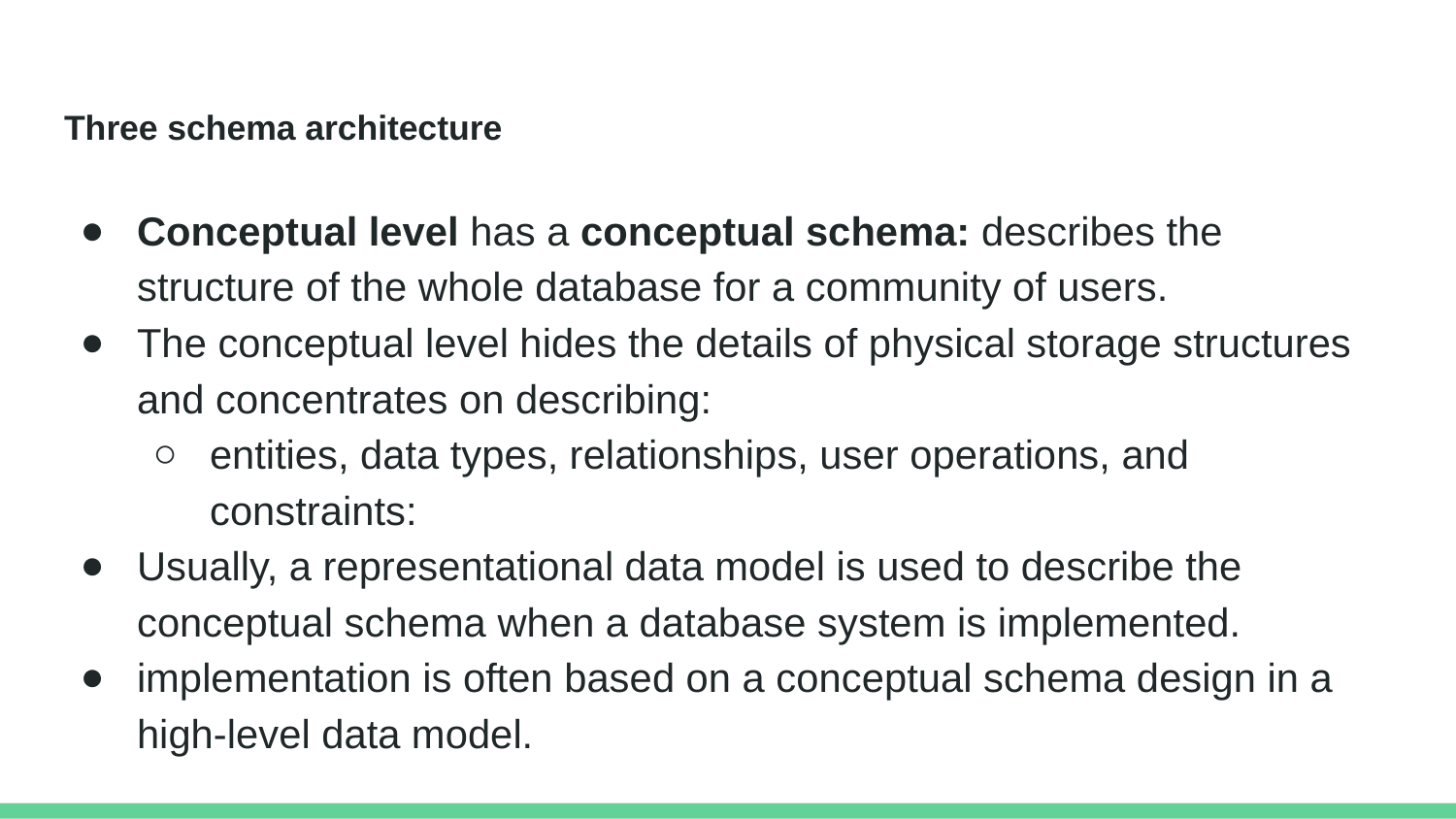

# Three schema architecture

Conceptual level has a conceptual schema: describes the structure of the whole database for a community of users.
The conceptual level hides the details of physical storage structures and concentrates on describing:
entities, data types, relationships, user operations, and constraints:
Usually, a representational data model is used to describe the conceptual schema when a database system is implemented.
implementation is often based on a conceptual schema design in a high-level data model.